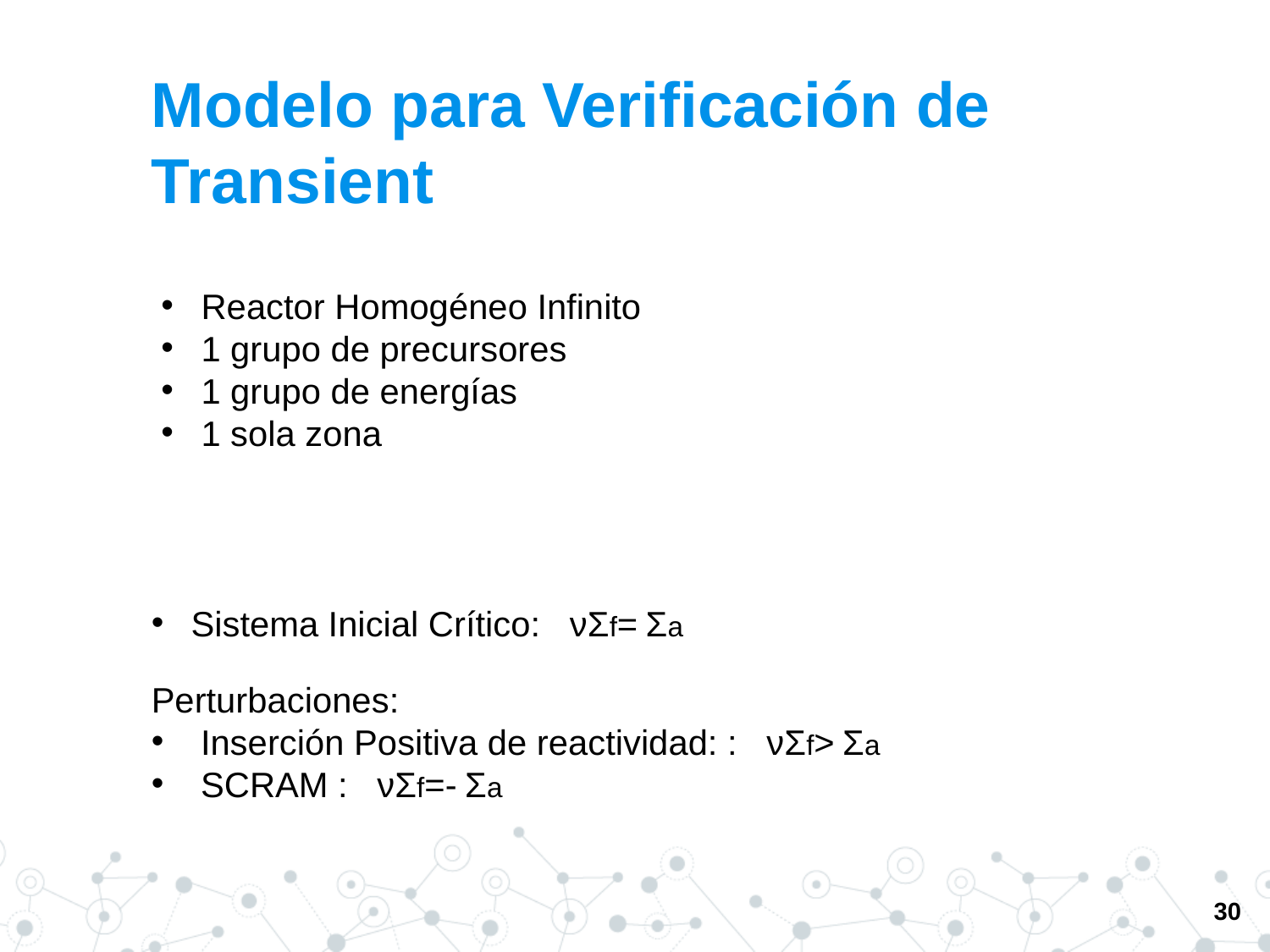

# Modelo para Verificación de Transient

 Reactor Homogéneo Infinito
 1 grupo de precursores
 1 grupo de energías
 1 sola zona

 Sistema Inicial Crítico:   νΣf= Σa

Perturbaciones:
  Inserción Positiva de reactividad: :   νΣf> Σa
  SCRAM :   νΣf=- Σa

30